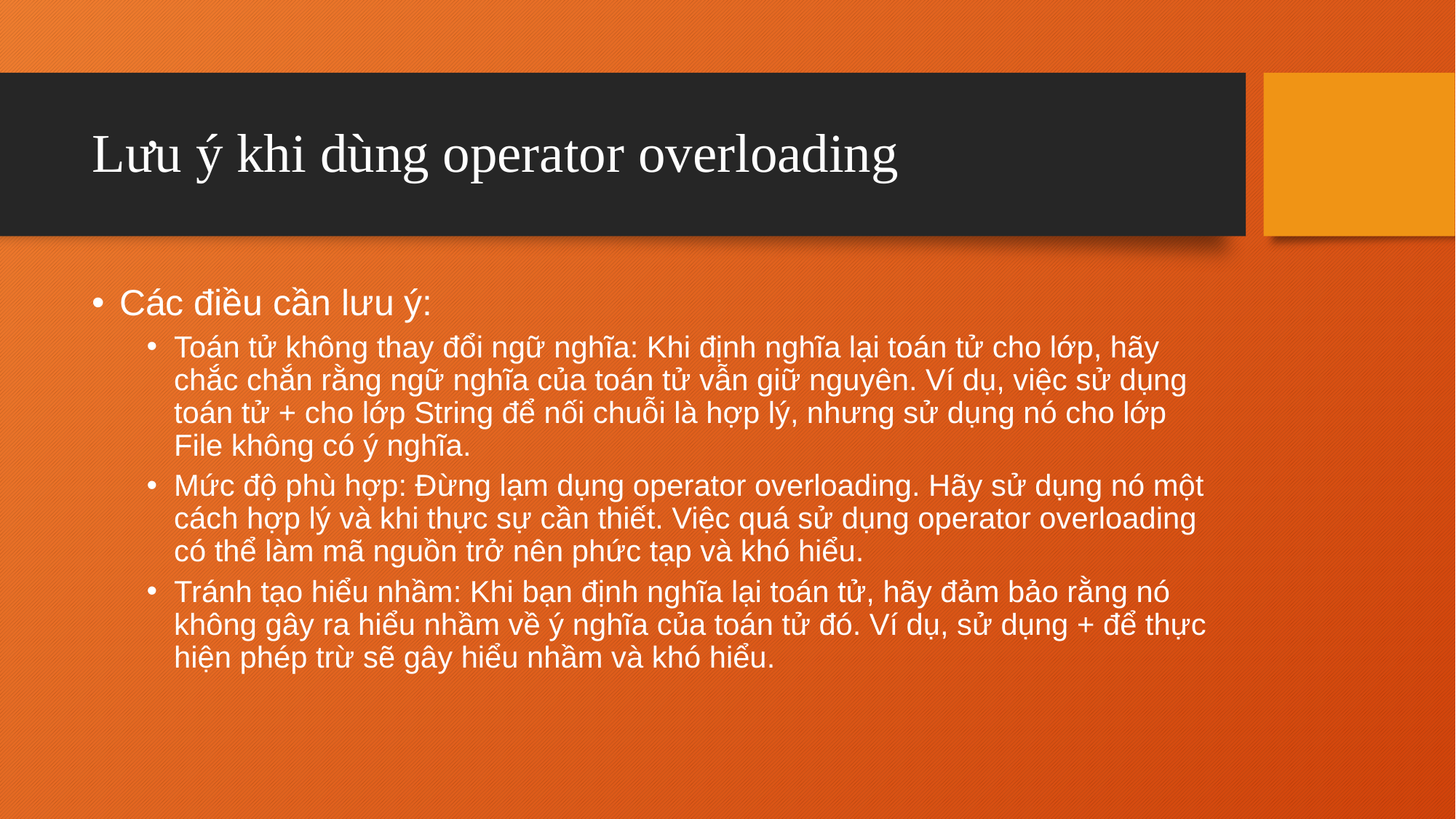

# Lưu ý khi dùng operator overloading
Các điều cần lưu ý:
Toán tử không thay đổi ngữ nghĩa: Khi định nghĩa lại toán tử cho lớp, hãy chắc chắn rằng ngữ nghĩa của toán tử vẫn giữ nguyên. Ví dụ, việc sử dụng toán tử + cho lớp String để nối chuỗi là hợp lý, nhưng sử dụng nó cho lớp File không có ý nghĩa.
Mức độ phù hợp: Đừng lạm dụng operator overloading. Hãy sử dụng nó một cách hợp lý và khi thực sự cần thiết. Việc quá sử dụng operator overloading có thể làm mã nguồn trở nên phức tạp và khó hiểu.
Tránh tạo hiểu nhầm: Khi bạn định nghĩa lại toán tử, hãy đảm bảo rằng nó không gây ra hiểu nhầm về ý nghĩa của toán tử đó. Ví dụ, sử dụng + để thực hiện phép trừ sẽ gây hiểu nhầm và khó hiểu.